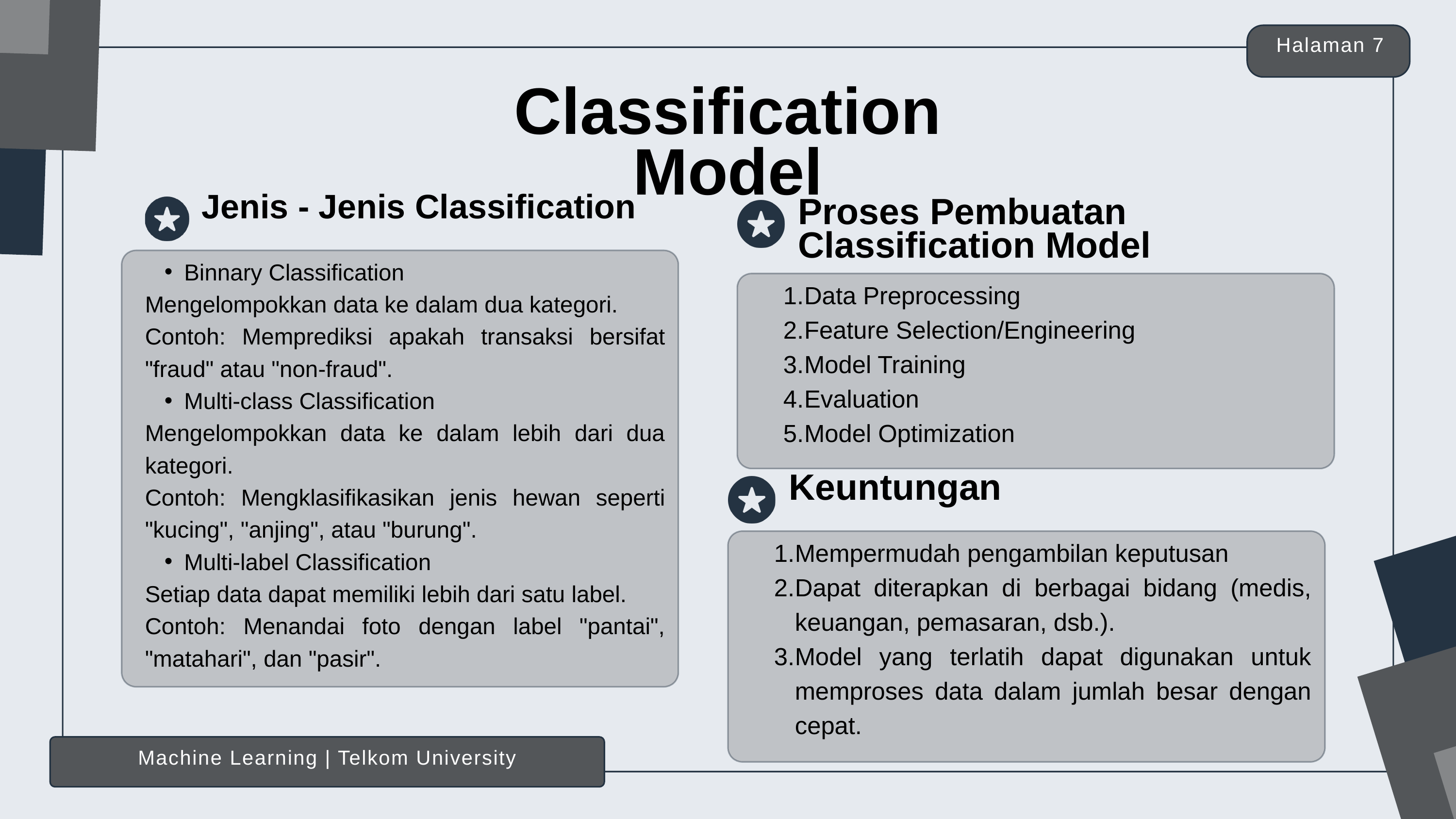

Halaman 7

Classification Model
Jenis - Jenis Classification

Proses Pembuatan Classification Model

Binnary Classification
Mengelompokkan data ke dalam dua kategori.
Contoh: Memprediksi apakah transaksi bersifat "fraud" atau "non-fraud".
Multi-class Classification
Mengelompokkan data ke dalam lebih dari dua kategori.
Contoh: Mengklasifikasikan jenis hewan seperti "kucing", "anjing", atau "burung".
Multi-label Classification
Setiap data dapat memiliki lebih dari satu label.
Contoh: Menandai foto dengan label "pantai", "matahari", dan "pasir".

Data Preprocessing
Feature Selection/Engineering
Model Training
Evaluation
Model Optimization

Keuntungan

Mempermudah pengambilan keputusan
Dapat diterapkan di berbagai bidang (medis, keuangan, pemasaran, dsb.).
Model yang terlatih dapat digunakan untuk memproses data dalam jumlah besar dengan cepat.

Machine Learning | Telkom University